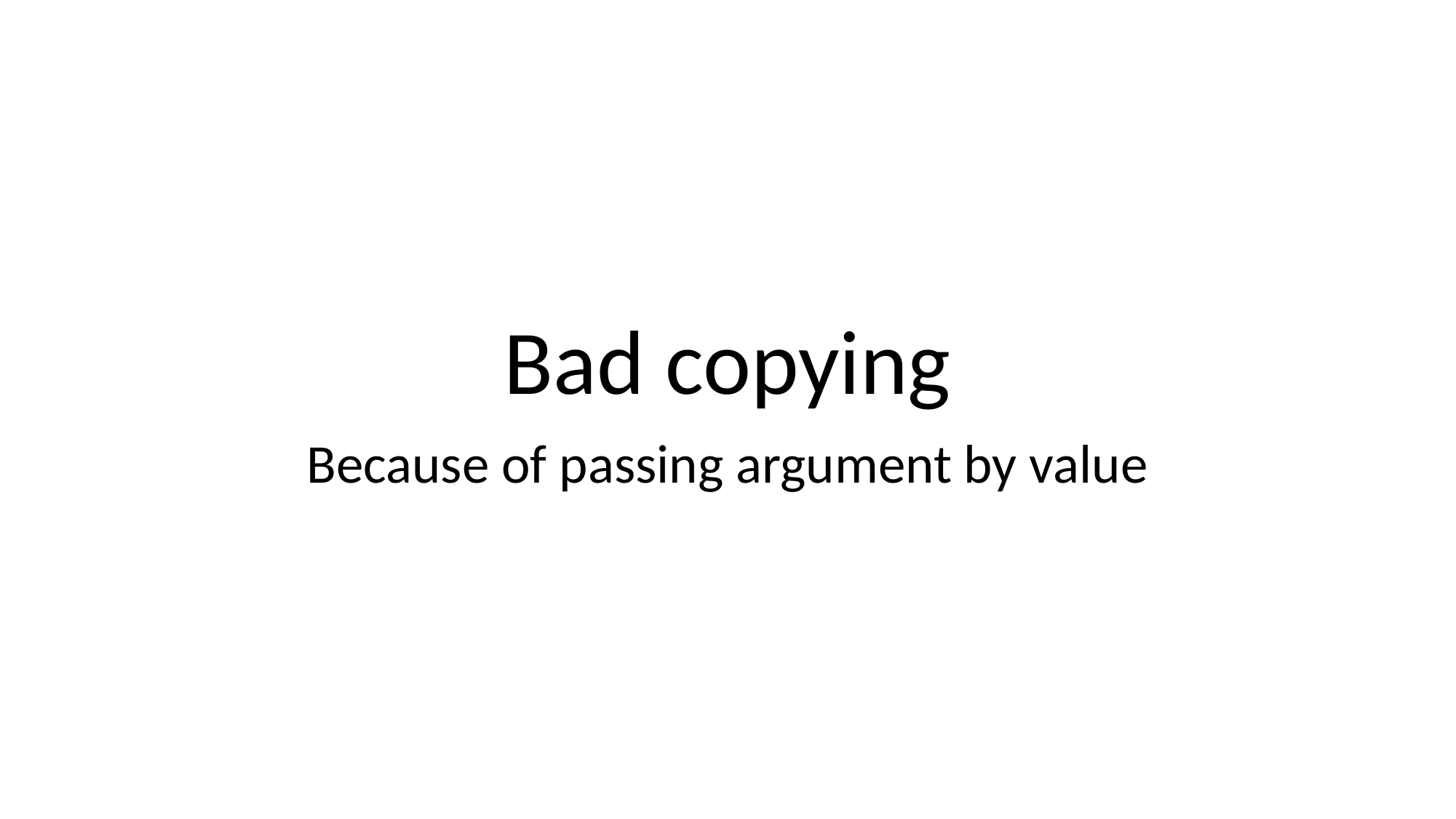

# Bad copying
Because of passing argument by value